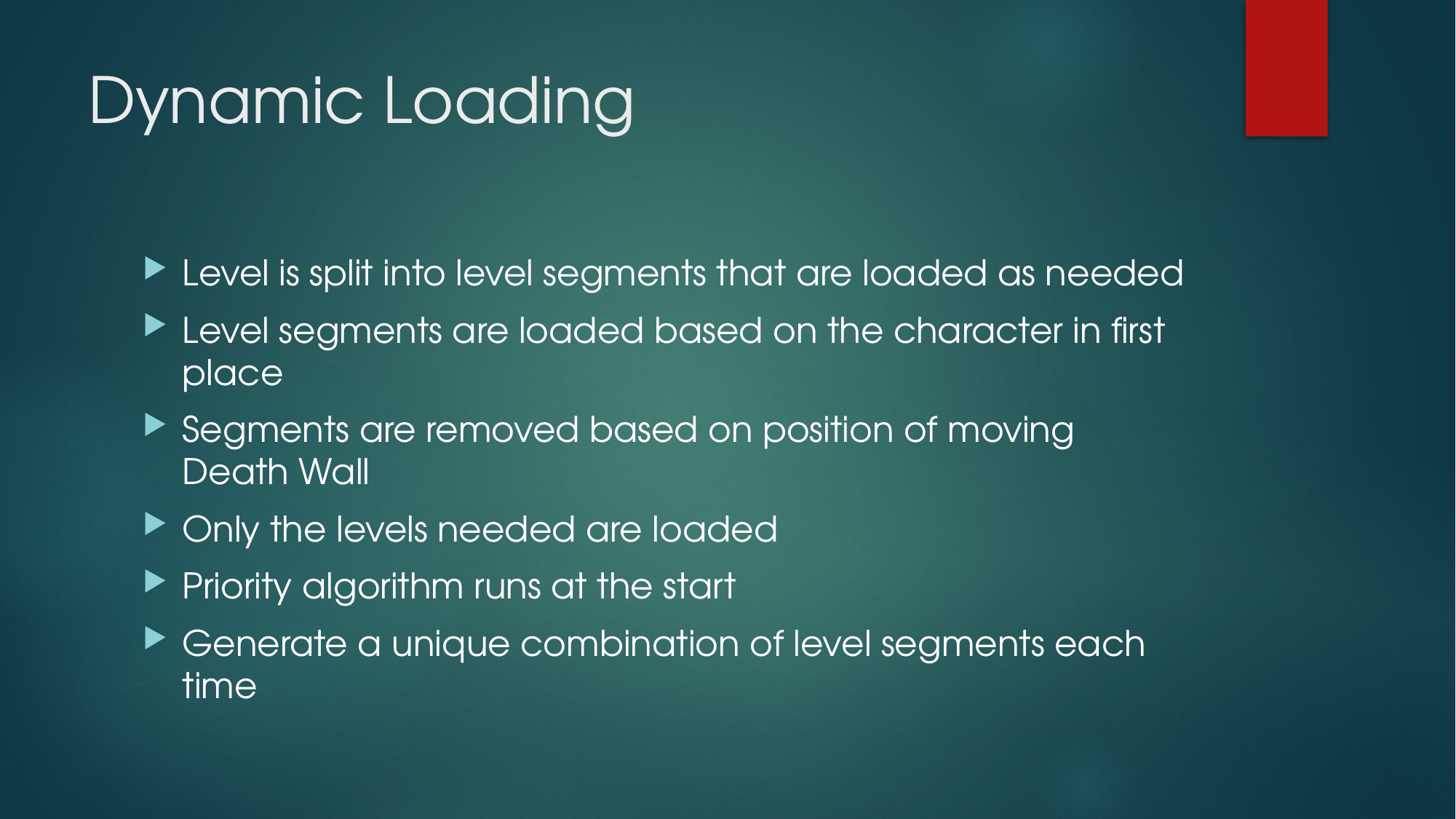

# Dynamic Loading
Level is split into level segments that are loaded as needed
Level segments are loaded based on the character in first place
Segments are removed based on position of moving Death Wall
Only the levels needed are loaded
Priority algorithm runs at the start
Generate a unique combination of level segments each time